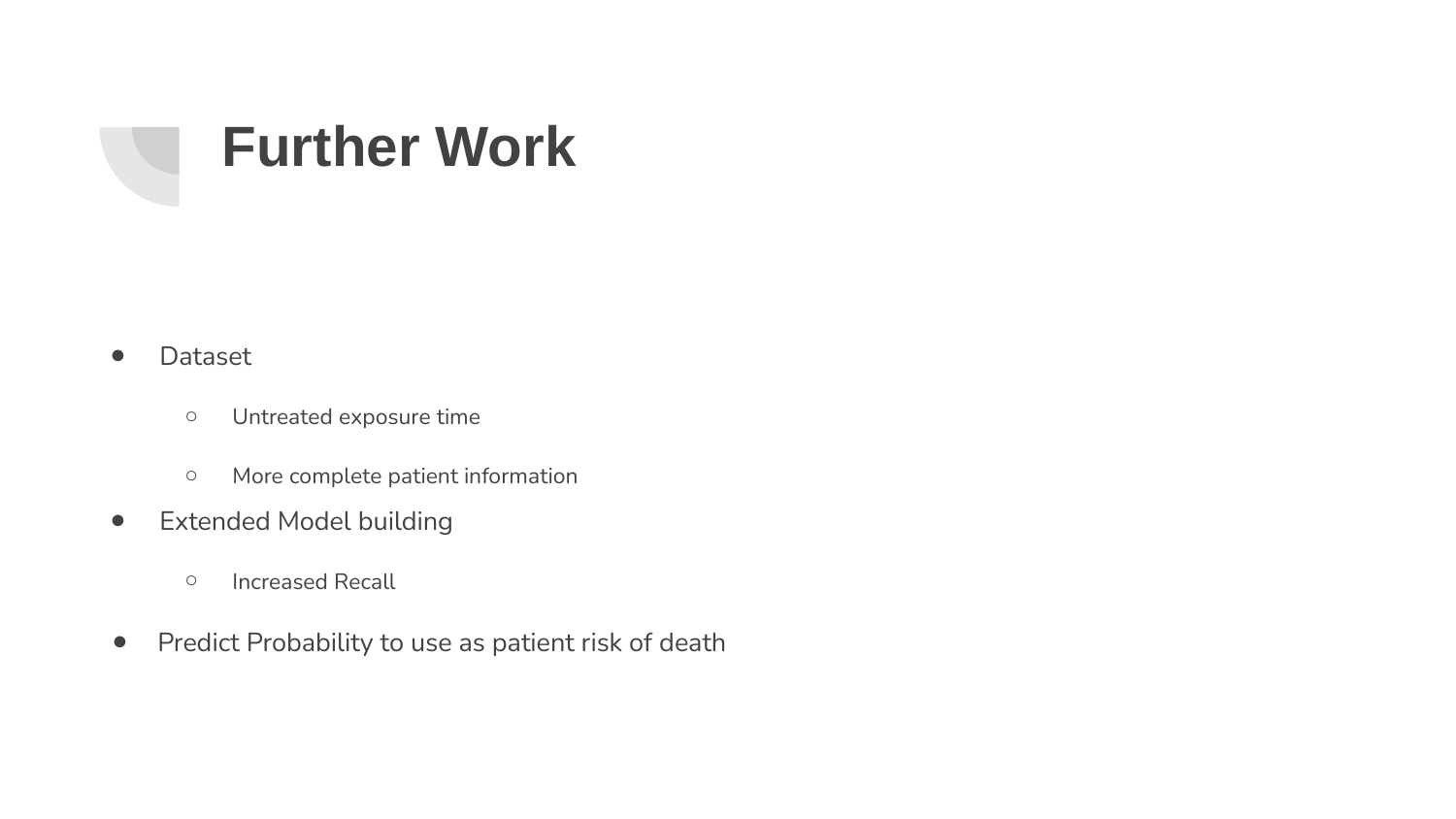

# Further Work
Dataset
Untreated exposure time
More complete patient information
Extended Model building

Increased Recall

Predict Probability to use as patient risk of death